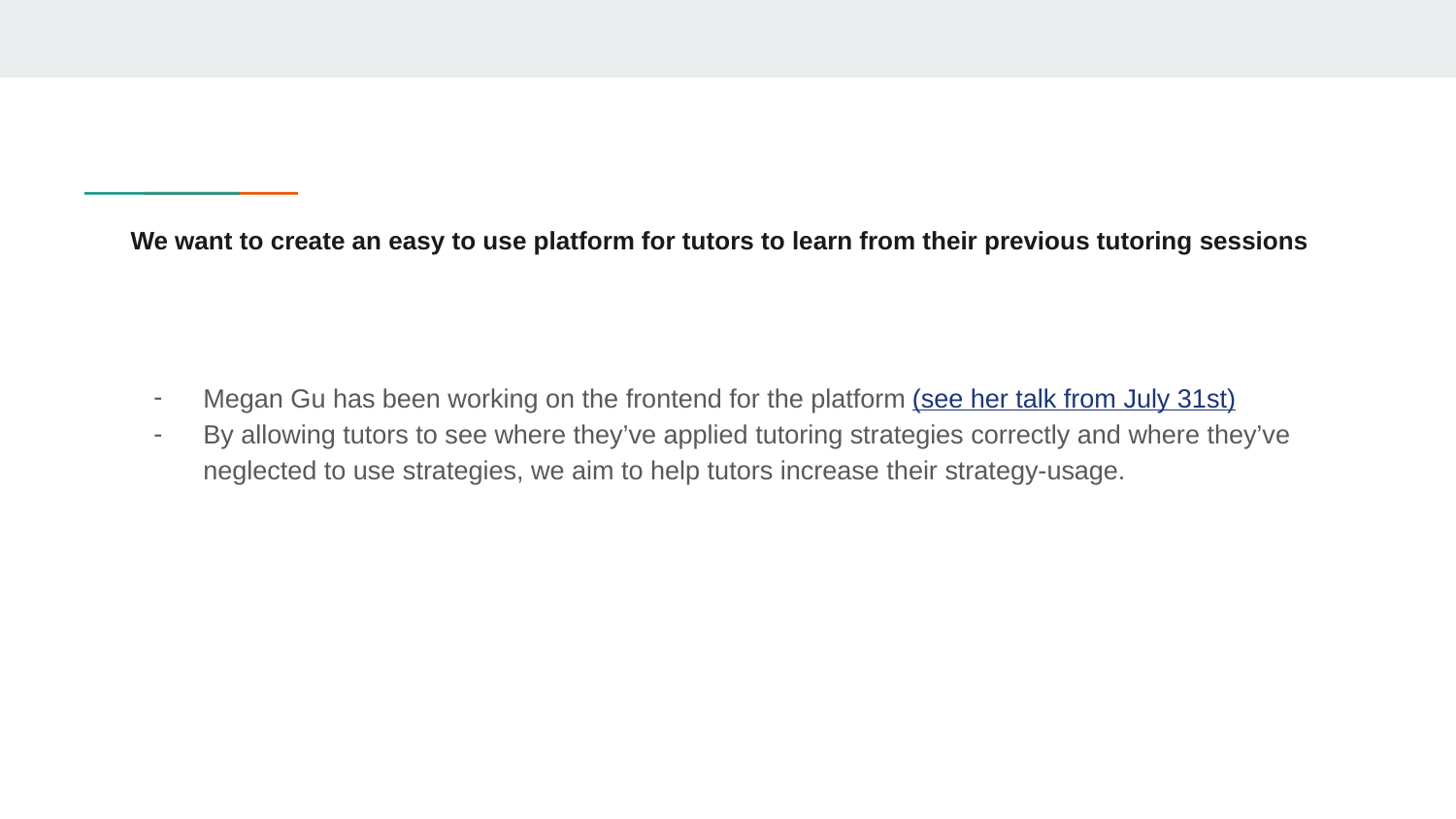

# We want to create an easy to use platform for tutors to learn from their previous tutoring sessions
Megan Gu has been working on the frontend for the platform (see her talk from July 31st)
By allowing tutors to see where they’ve applied tutoring strategies correctly and where they’ve neglected to use strategies, we aim to help tutors increase their strategy-usage.